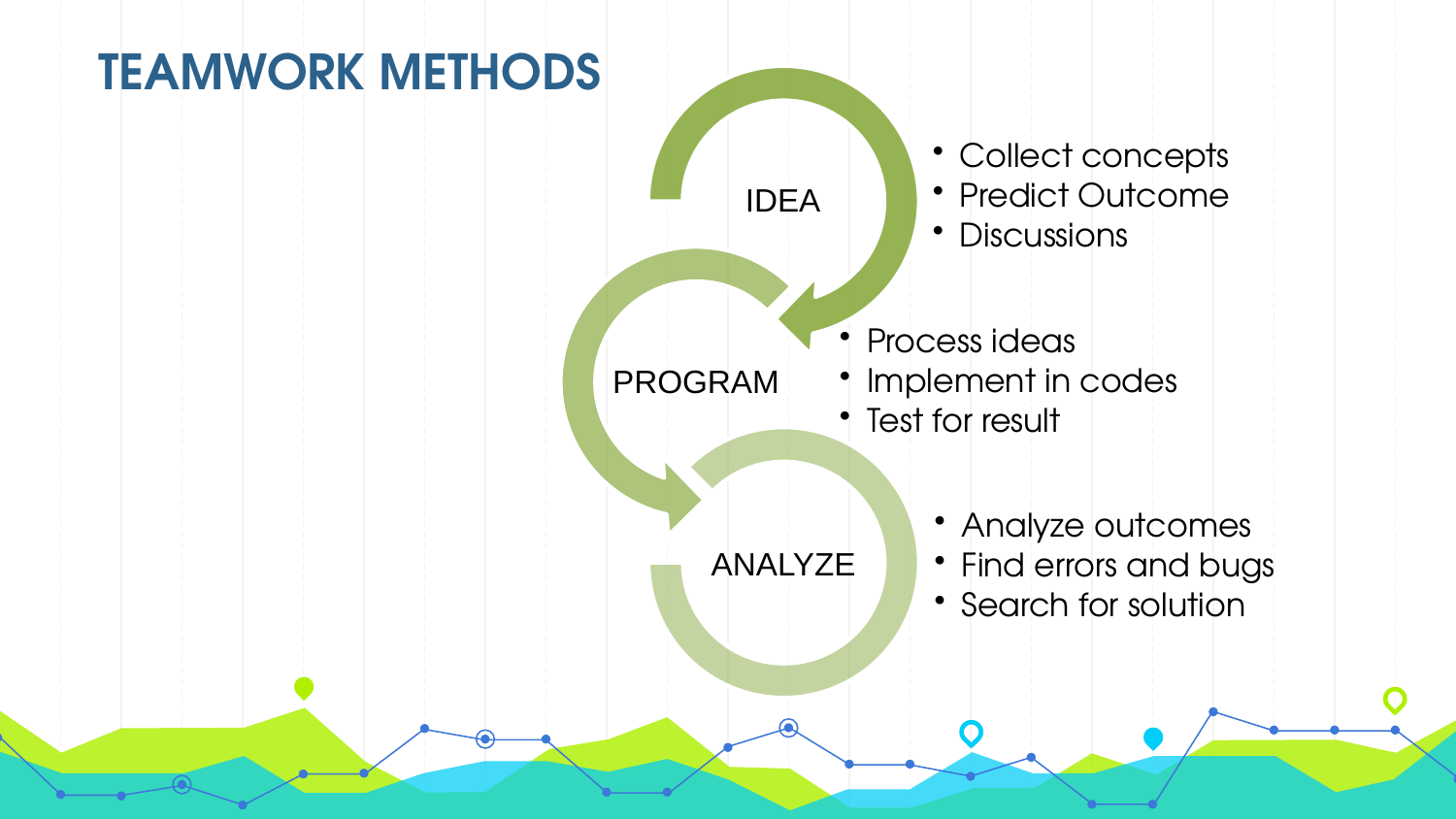

TEAMWORK METHODS
Collect concepts
Predict Outcome
Discussions
IDEA
Process ideas
Implement in codes
Test for result
PROGRAM
Analyze outcomes
Find errors and bugs
Search for solution
ANALYZE